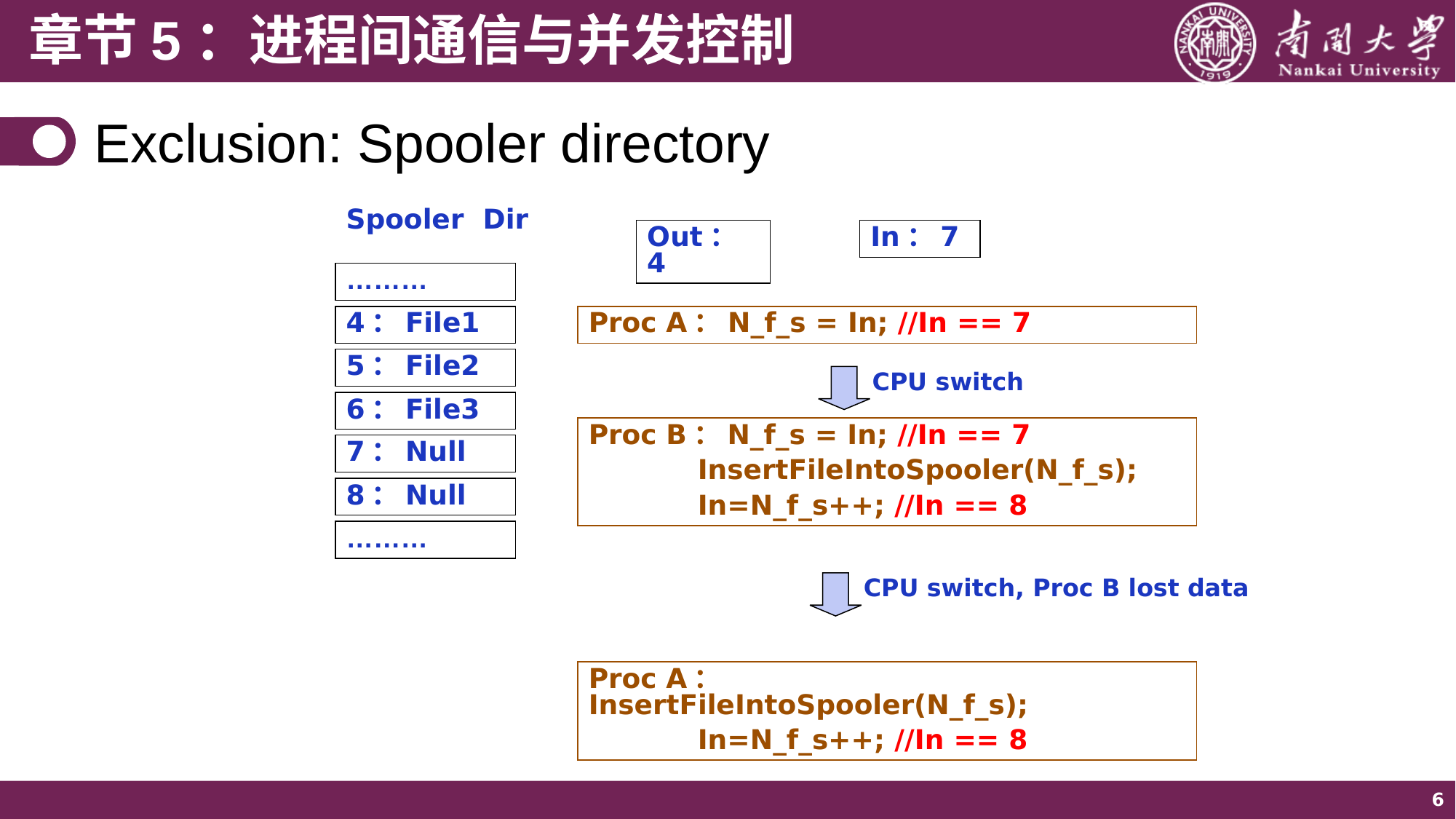

# Exclusion: Spooler directory
Spooler  Dir
………
4：File1
5：File2
6：File3
7：Null
8：Null
………
Out：4
In：7
Proc A：N_f_s = In; //In == 7

CPU switch
Proc B：N_f_s = In; //In == 7
	InsertFileIntoSpooler(N_f_s);
	In=N_f_s++; //In == 8

CPU switch, Proc B lost data
Proc A：	InsertFileIntoSpooler(N_f_s);
	In=N_f_s++; //In == 8
6